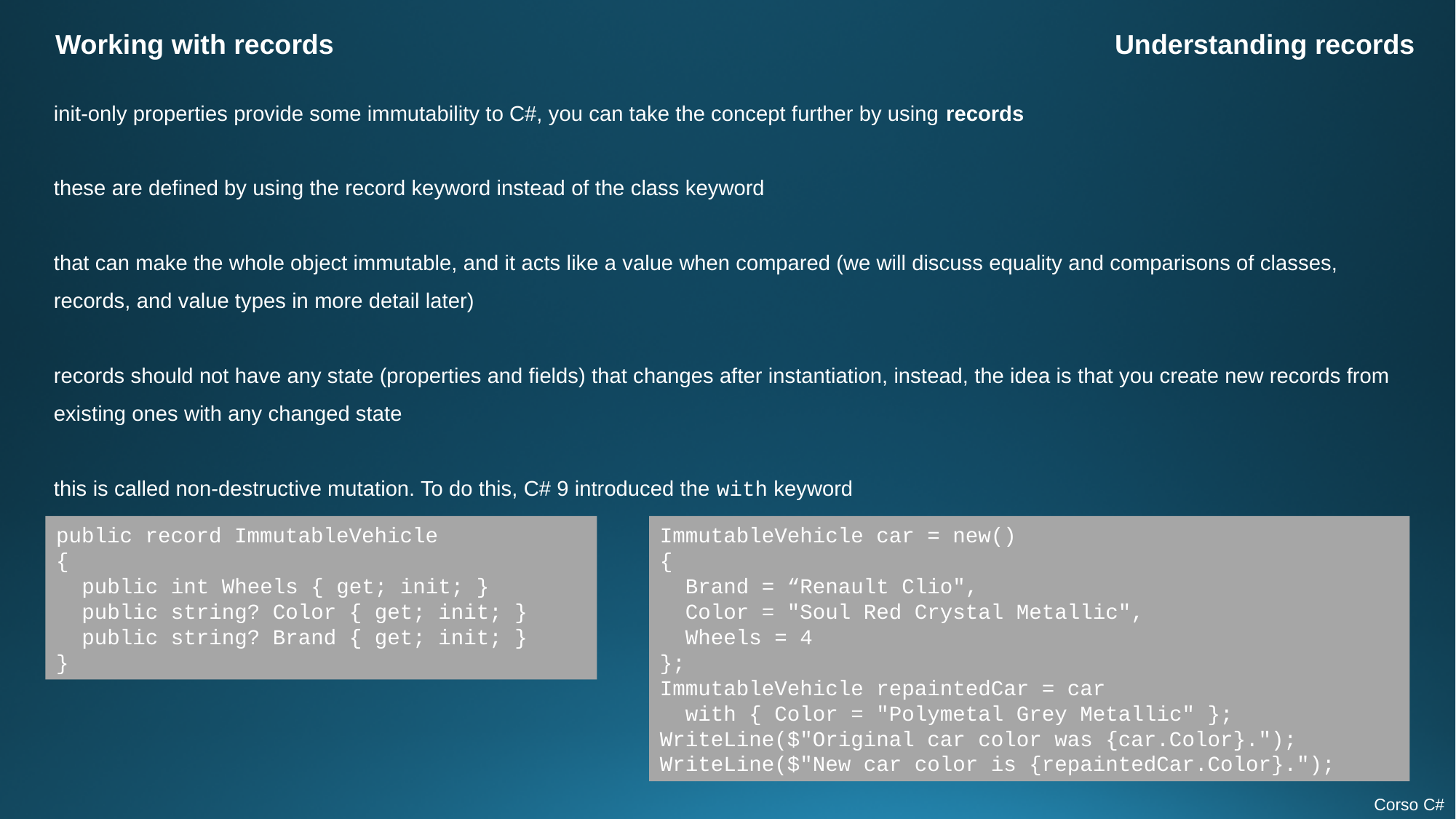

Working with records
Understanding records
init-only properties provide some immutability to C#, you can take the concept further by using records
these are defined by using the record keyword instead of the class keyword
that can make the whole object immutable, and it acts like a value when compared (we will discuss equality and comparisons of classes, records, and value types in more detail later)
records should not have any state (properties and fields) that changes after instantiation, instead, the idea is that you create new records from existing ones with any changed state
this is called non-destructive mutation. To do this, C# 9 introduced the with keyword
public record ImmutableVehicle
{
  public int Wheels { get; init; }
  public string? Color { get; init; }
  public string? Brand { get; init; }
}
ImmutableVehicle car = new()
{
  Brand = “Renault Clio",
  Color = "Soul Red Crystal Metallic",
  Wheels = 4
};
ImmutableVehicle repaintedCar = car
  with { Color = "Polymetal Grey Metallic" };
WriteLine($"Original car color was {car.Color}.");
WriteLine($"New car color is {repaintedCar.Color}.");
Corso C#